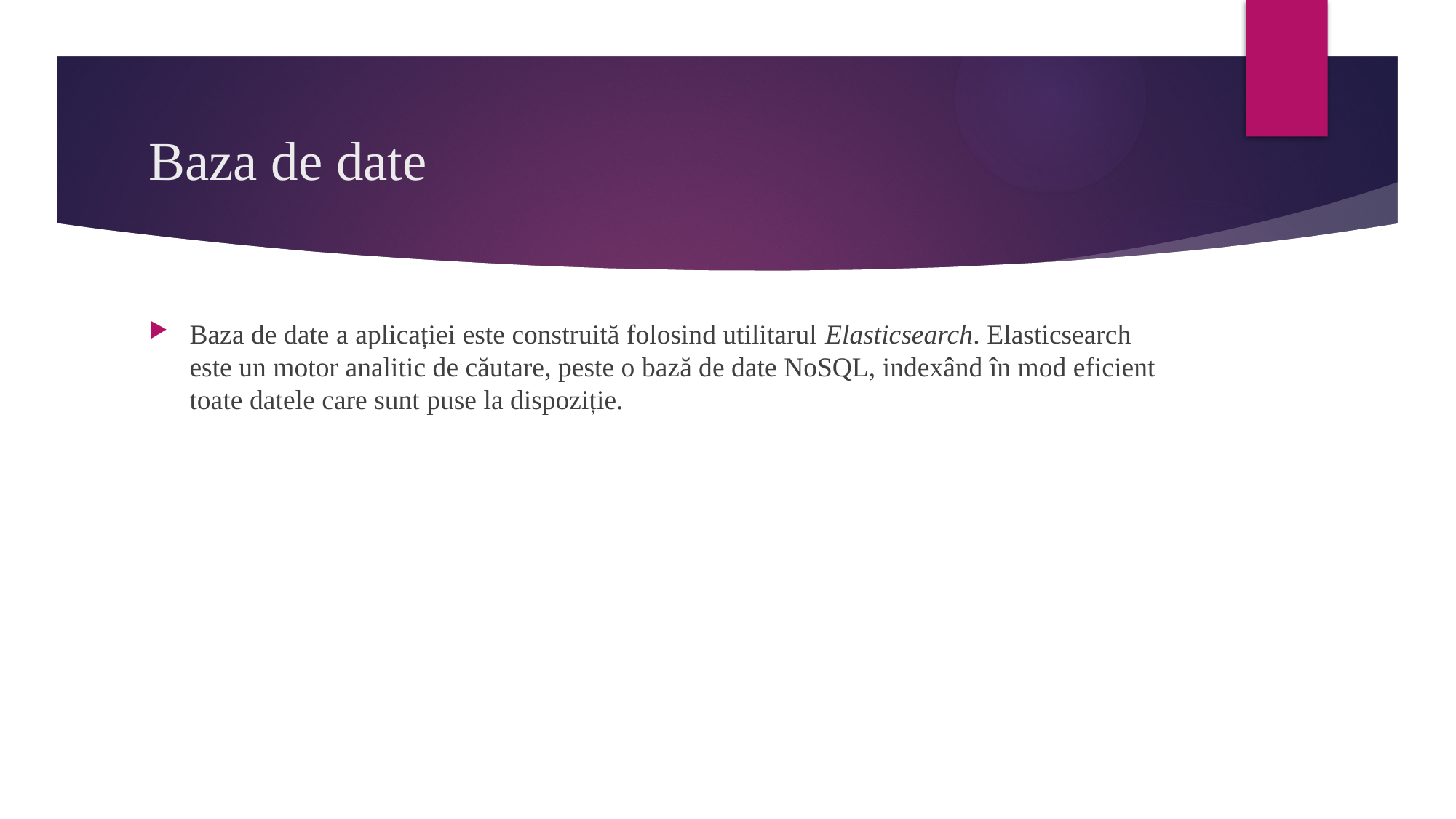

# Baza de date
Baza de date a aplicației este construită folosind utilitarul Elasticsearch. Elasticsearch este un motor analitic de căutare, peste o bază de date NoSQL, indexând în mod eficient toate datele care sunt puse la dispoziție.